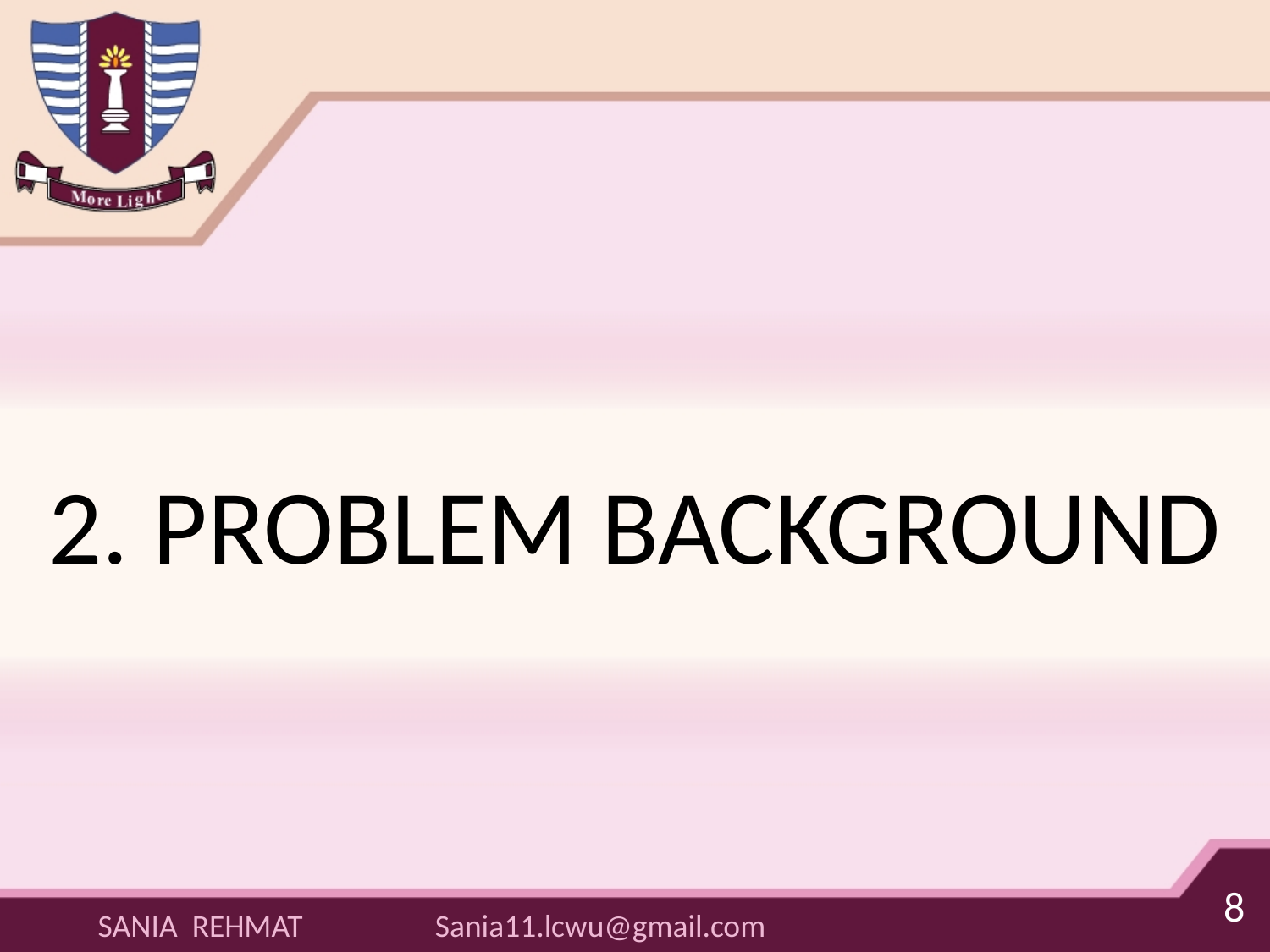

# 2. PROBLEM BACKGROUND
8
Sania11.lcwu@gmail.com
SANIA  REHMAT